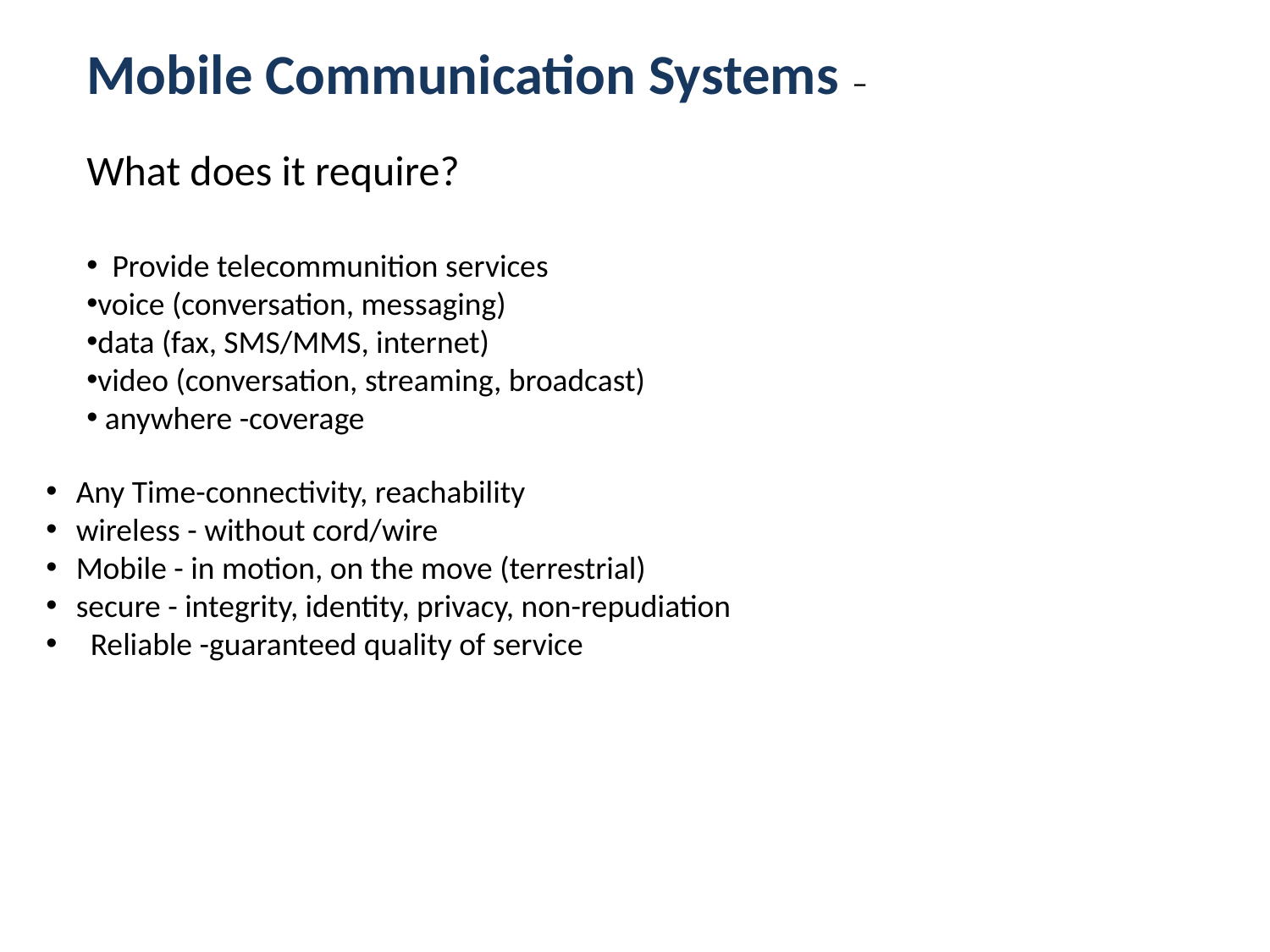

Mobile Communication Systems –

What does it require?

  Provide telecommunition services
voice (conversation, messaging)
data (fax, SMS/MMS, internet)
video (conversation, streaming, broadcast)
 anywhere -coverage
Any Time-connectivity, reachability
wireless - without cord/wire
Mobile - in motion, on the move (terrestrial)
secure - integrity, identity, privacy, non-repudiation
  Reliable -guaranteed quality of service